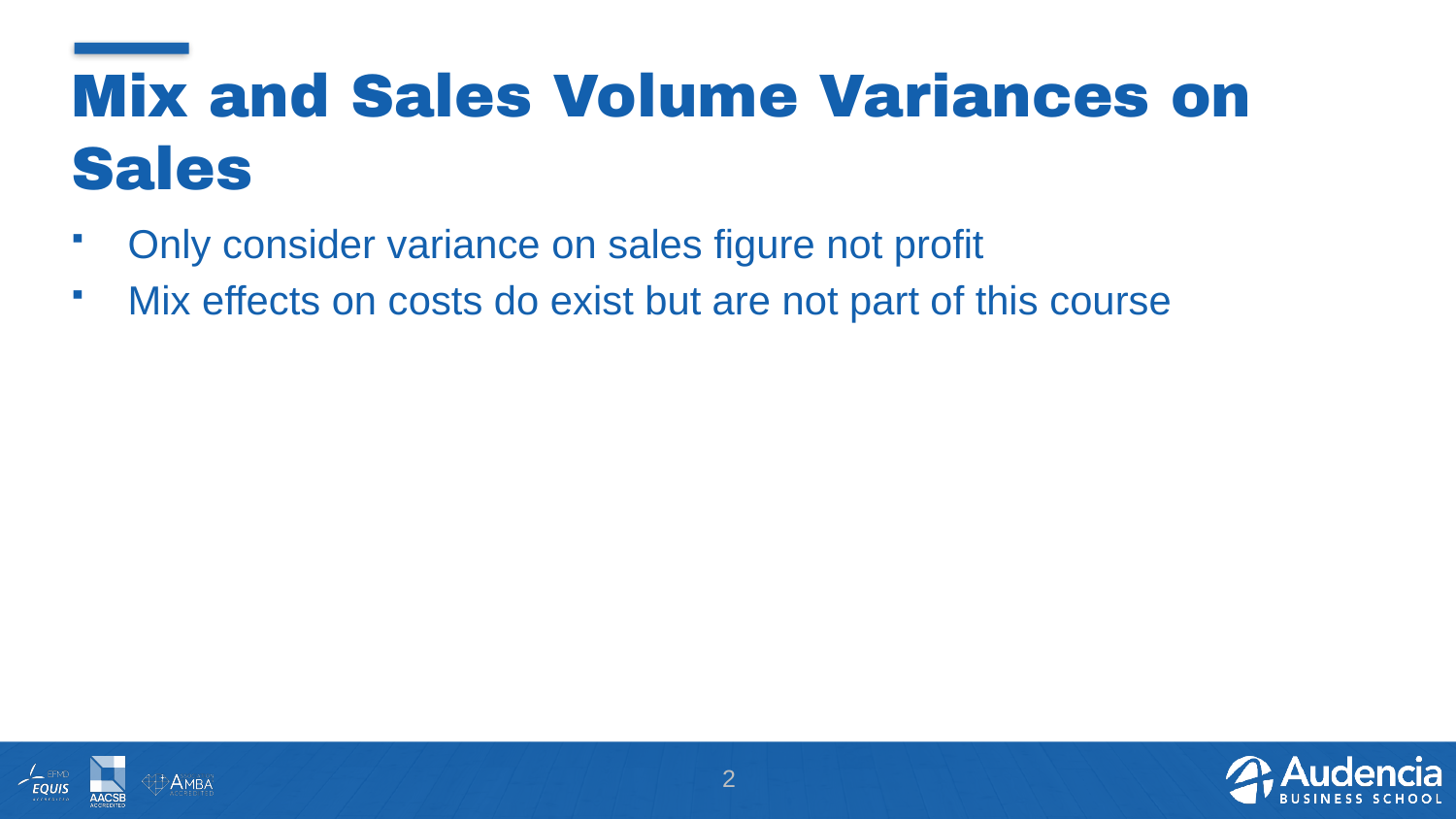

# Mix and Sales Volume Variances on Sales
Only consider variance on sales figure not profit
Mix effects on costs do exist but are not part of this course

2